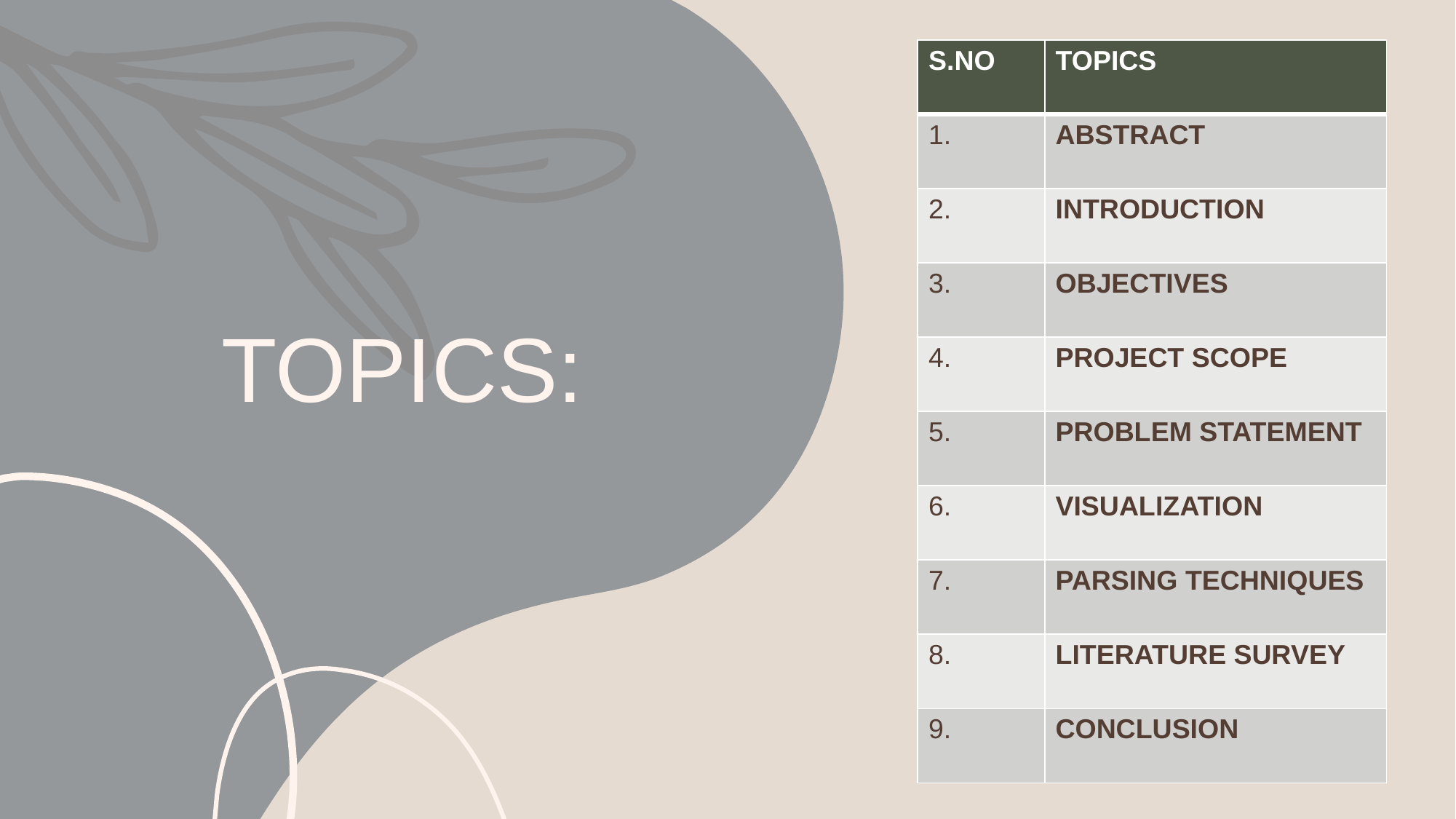

| S.NO | TOPICS |
| --- | --- |
| 1. | ABSTRACT |
| 2. | INTRODUCTION |
| 3. | OBJECTIVES |
| 4. | PROJECT SCOPE |
| 5. | PROBLEM STATEMENT |
| 6. | VISUALIZATION |
| 7. | PARSING TECHNIQUES |
| 8. | LITERATURE SURVEY |
| 9. | CONCLUSION |
# TOPICS: